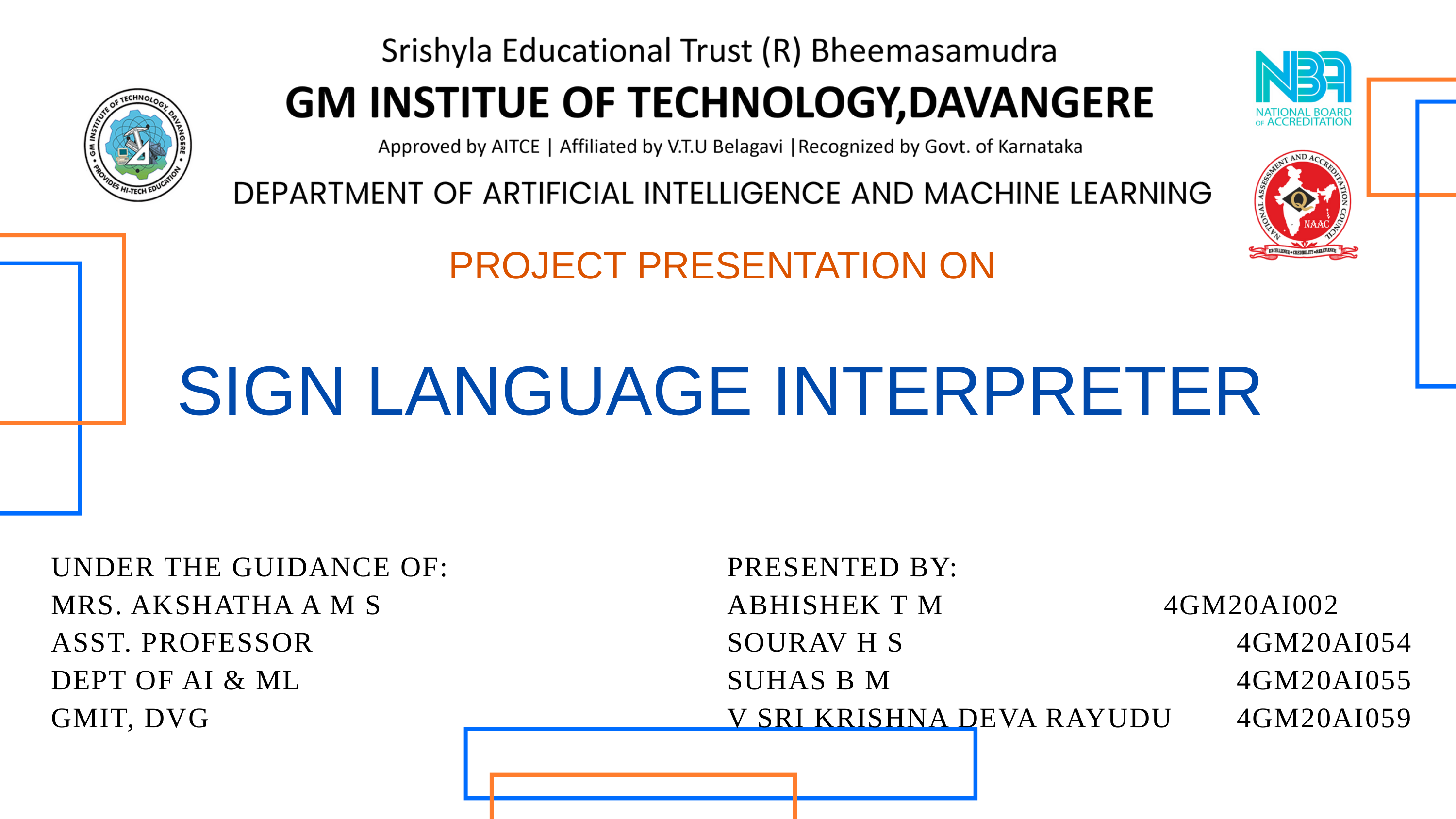

PROJECT PRESENTATION ON

SIGN LANGUAGE INTERPRETER
UNDER THE GUIDANCE OF:
MRS. AKSHATHA A M S
ASST. PROFESSOR
DEPT OF AI & ML
GMIT, DVG
PRESENTED BY:
ABHISHEK T M				4GM20AI002
SOURAV H S					4GM20AI054
SUHAS B M					4GM20AI055
V SRI KRISHNA DEVA RAYUDU	4GM20AI059